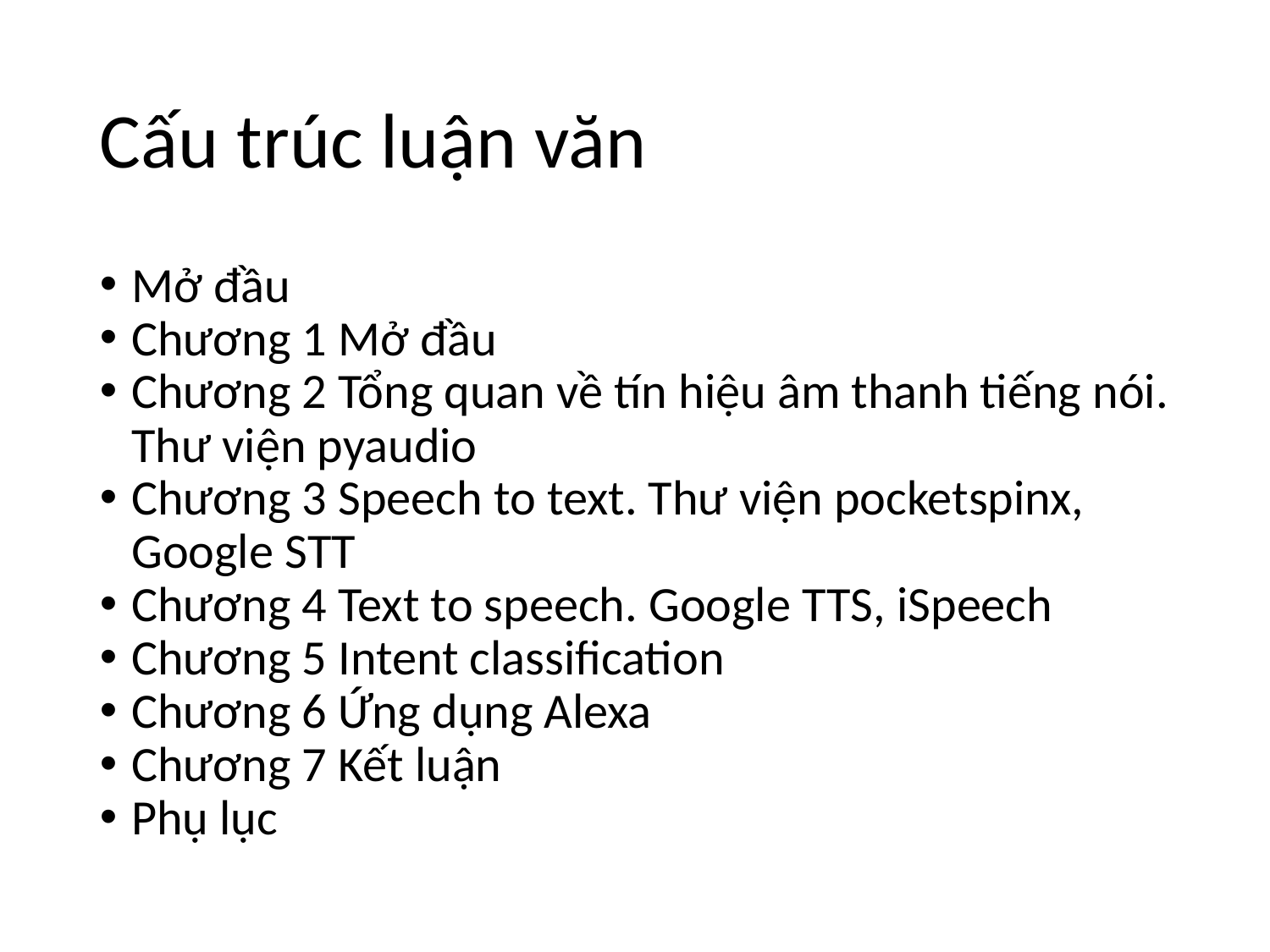

Cấu trúc luận văn
Mở đầu
Chương 1 Mở đầu
Chương 2 Tổng quan về tín hiệu âm thanh tiếng nói. Thư viện pyaudio
Chương 3 Speech to text. Thư viện pocketspinx, Google STT
Chương 4 Text to speech. Google TTS, iSpeech
Chương 5 Intent classification
Chương 6 Ứng dụng Alexa
Chương 7 Kết luận
Phụ lục